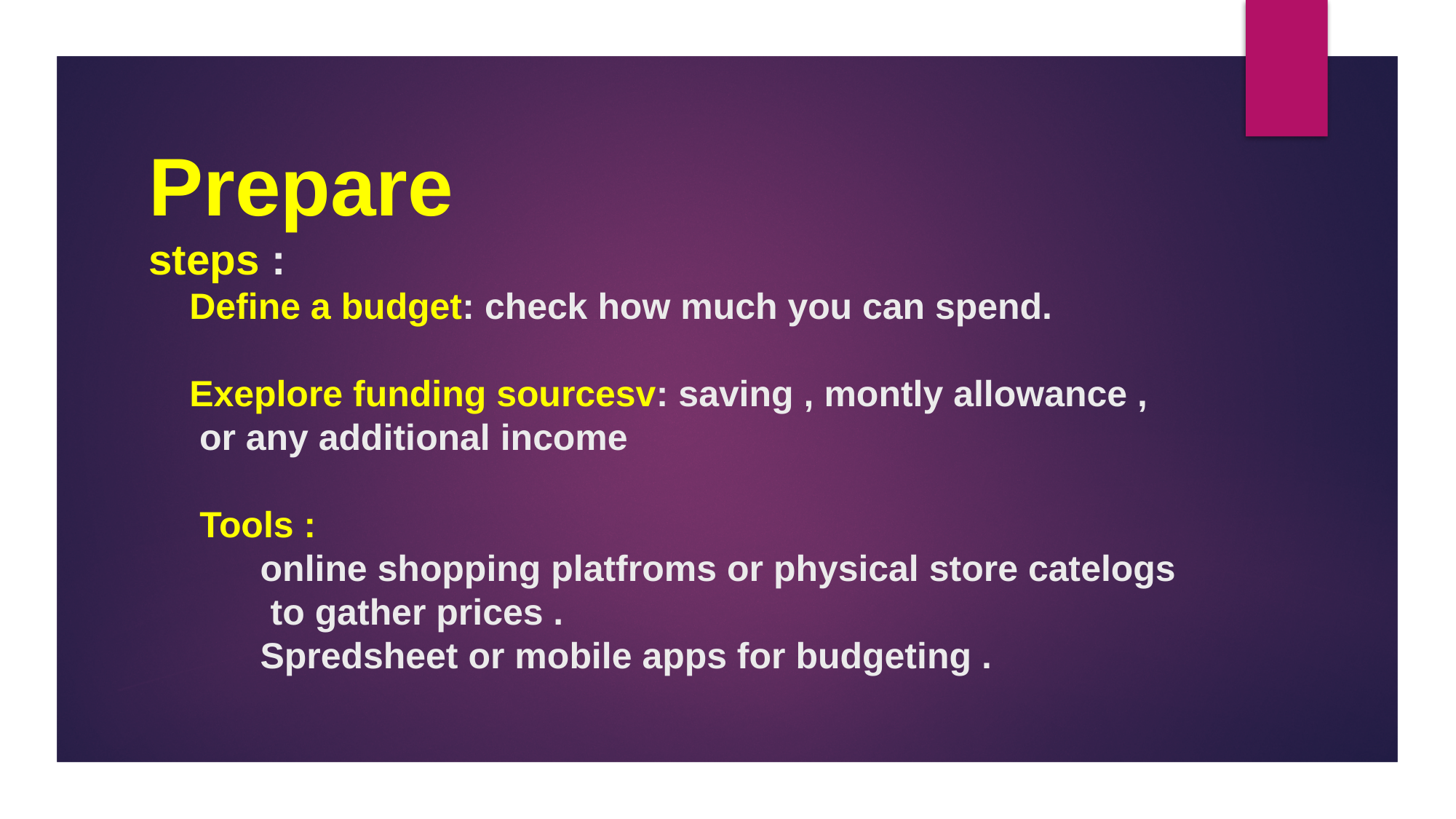

# Prepare steps : Define a budget: check how much you can spend. Exeplore funding sourcesv: saving , montly allowance , or any additional income Tools : online shopping platfroms or physical store catelogs to gather prices . Spredsheet or mobile apps for budgeting .